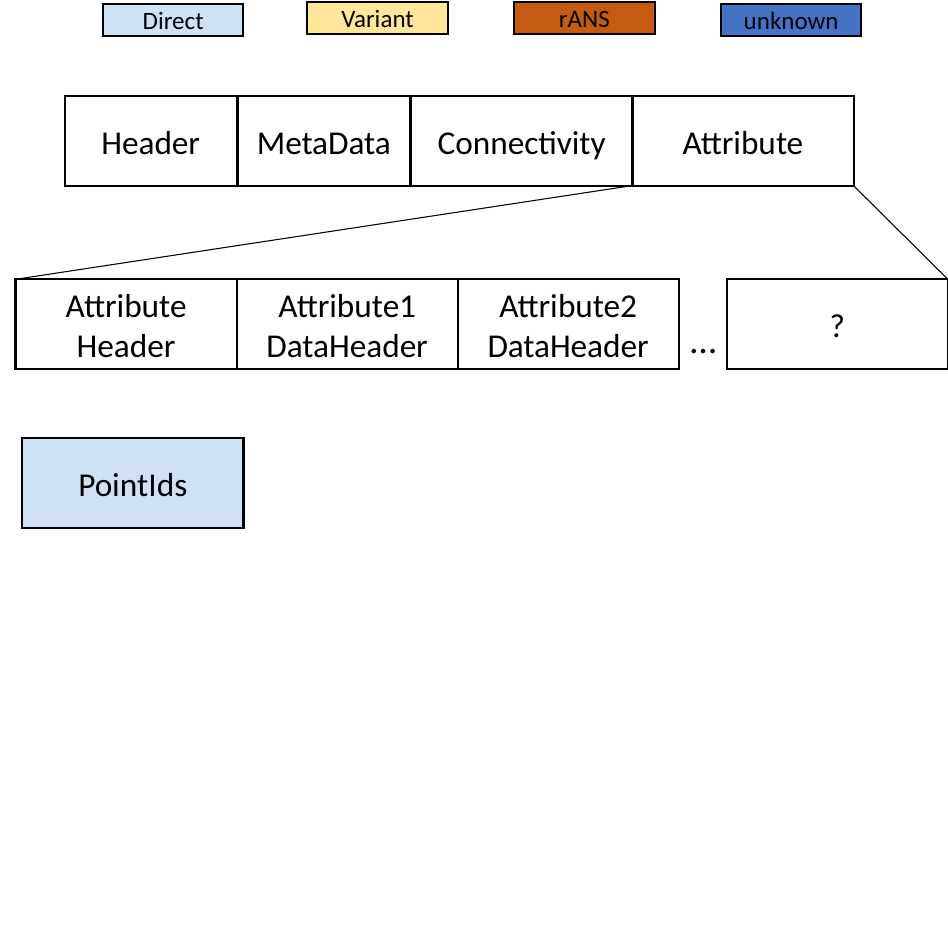

Variant
rANS
Direct
unknown
Header
MetaData
Connectivity
Attribute
Attribute Header
Attribute1 DataHeader
Attribute2 DataHeader
?
…
Attribute 1

PointIds
Attribute 2

Attribute i
…